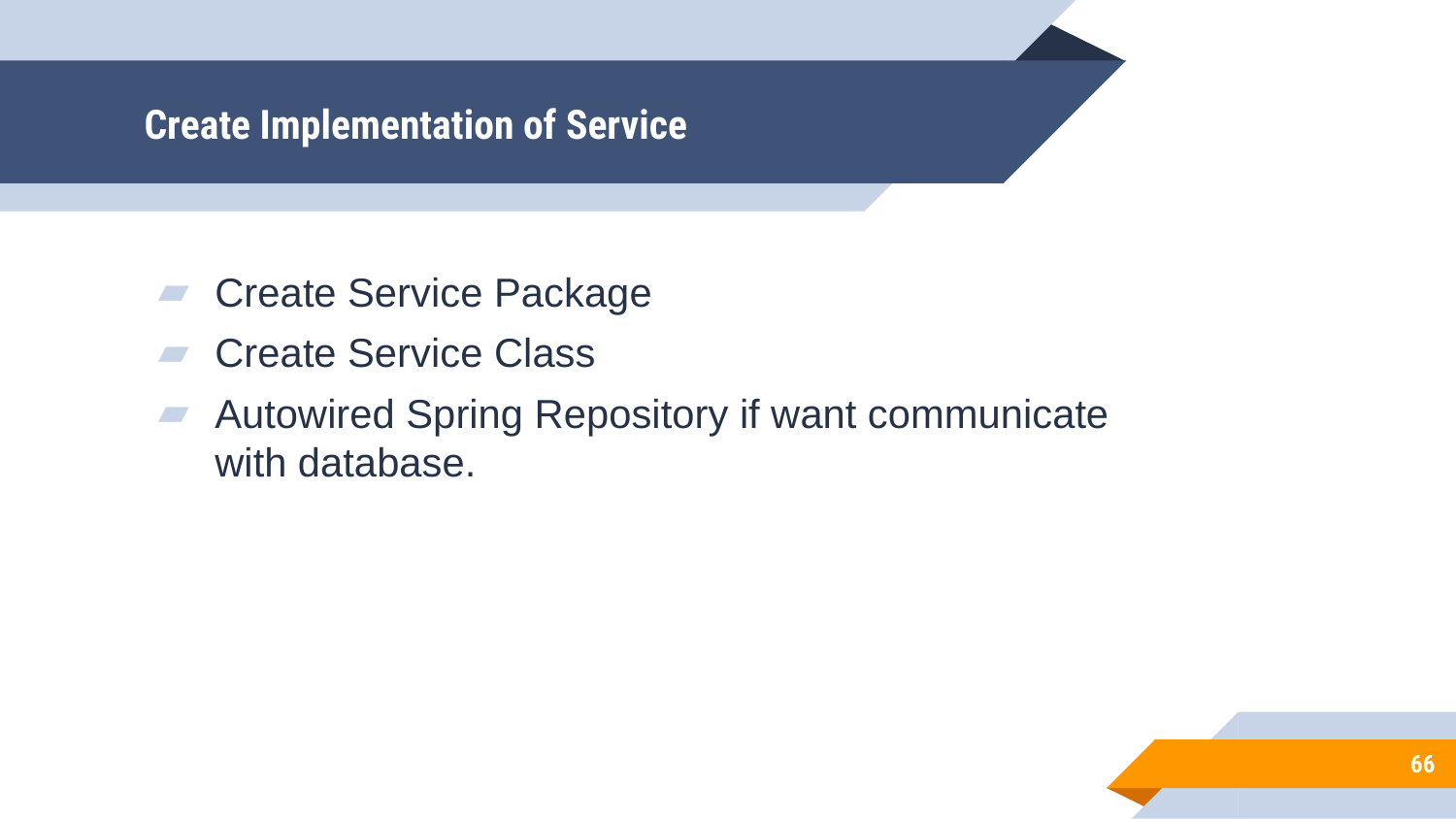

# Create Implementation of Service
Create Service Package
Create Service Class
Autowired Spring Repository if want communicate with database.
66